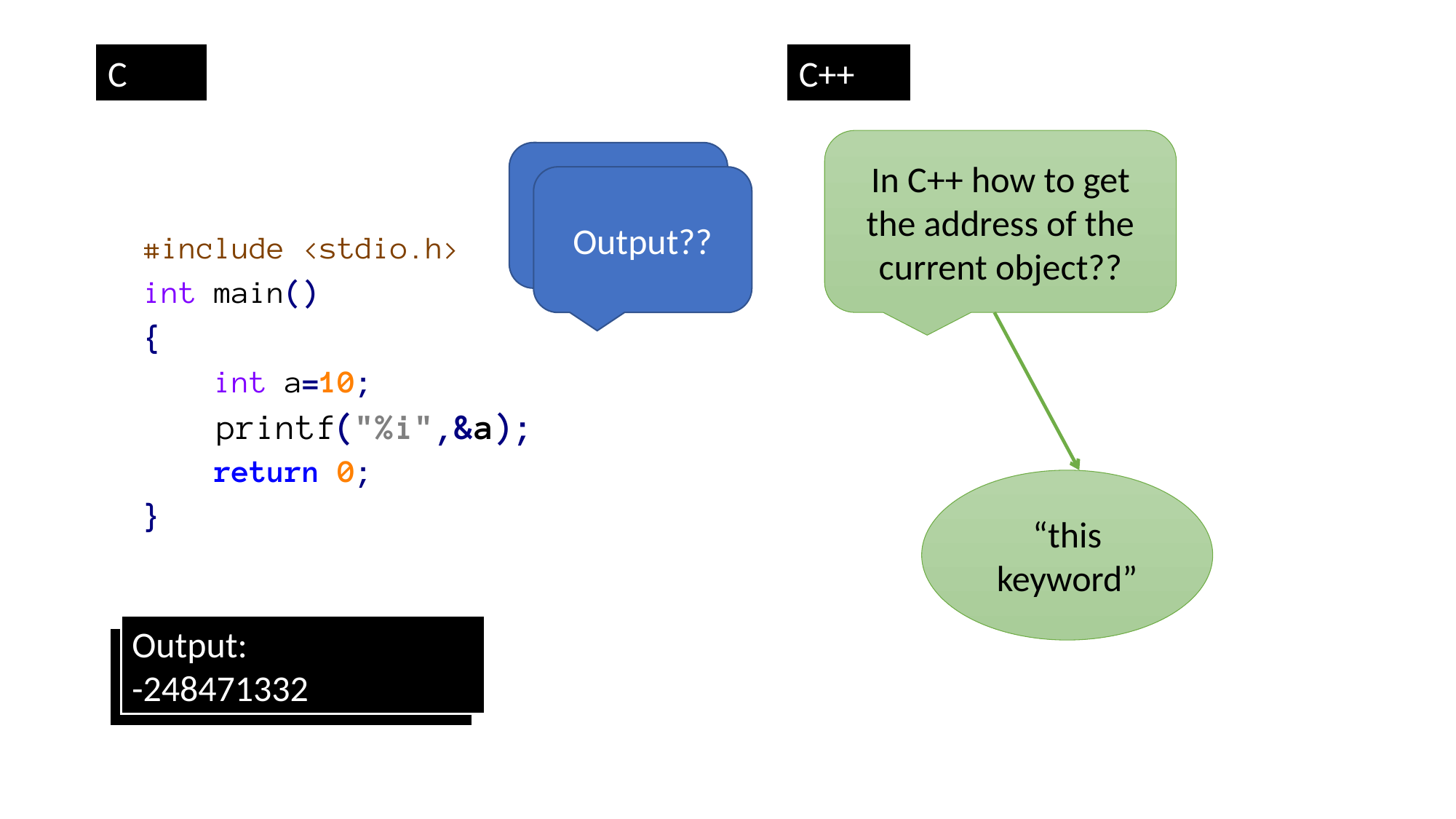

C

C++
In C++ how to get the address of the current object??
Output??
Output??
#include <stdio.h>
int main()
{
    int a=10;
    printf("%i",a);
    return 0;
}

printf("%i",&a);
“this keyword”
Output:
-248471332
Output:
10